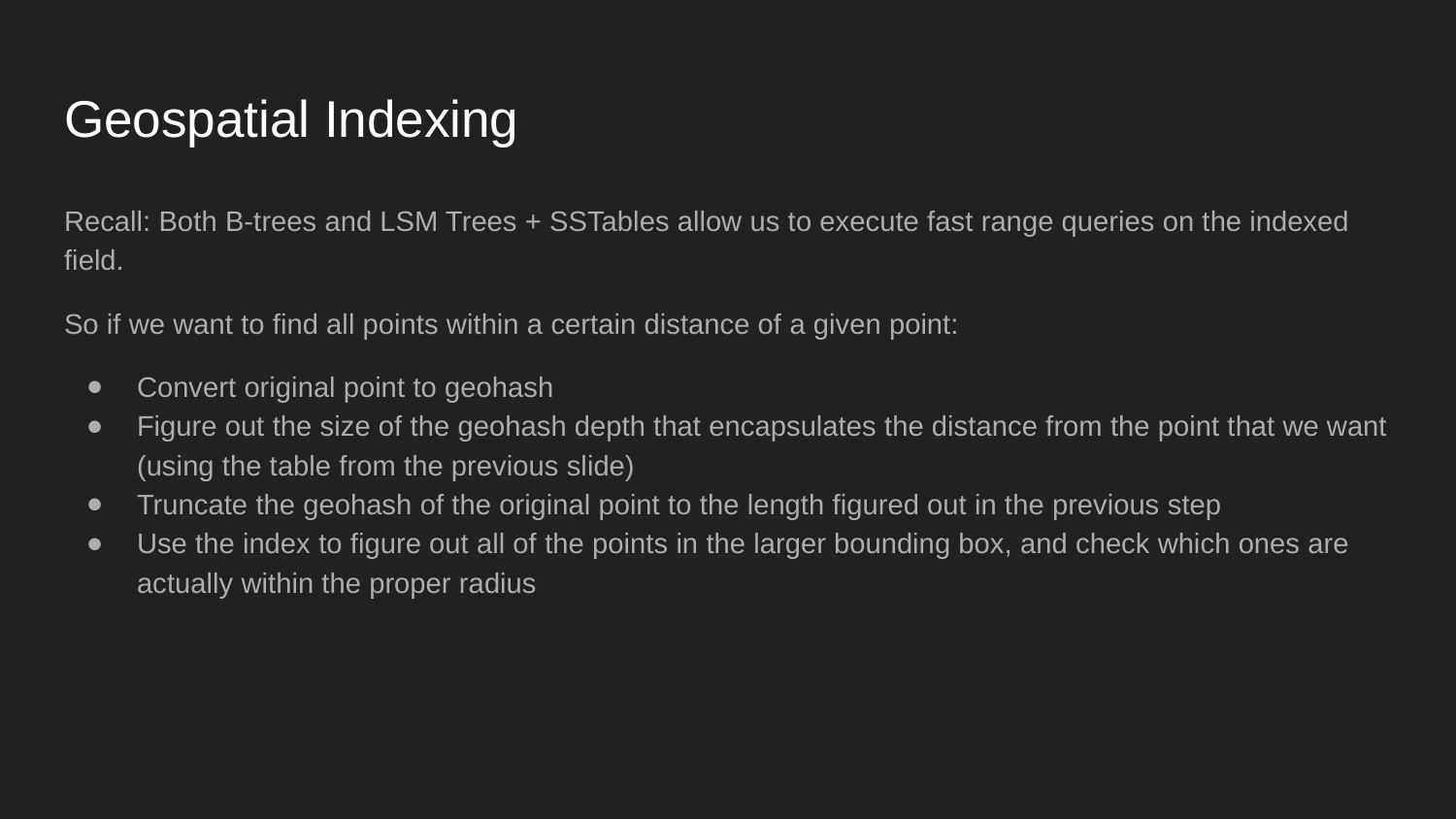

# Geospatial Indexing
Recall: Both B-trees and LSM Trees + SSTables allow us to execute fast range queries on the indexed field.
So if we want to find all points within a certain distance of a given point:
Convert original point to geohash
Figure out the size of the geohash depth that encapsulates the distance from the point that we want (using the table from the previous slide)
Truncate the geohash of the original point to the length figured out in the previous step
Use the index to figure out all of the points in the larger bounding box, and check which ones are actually within the proper radius